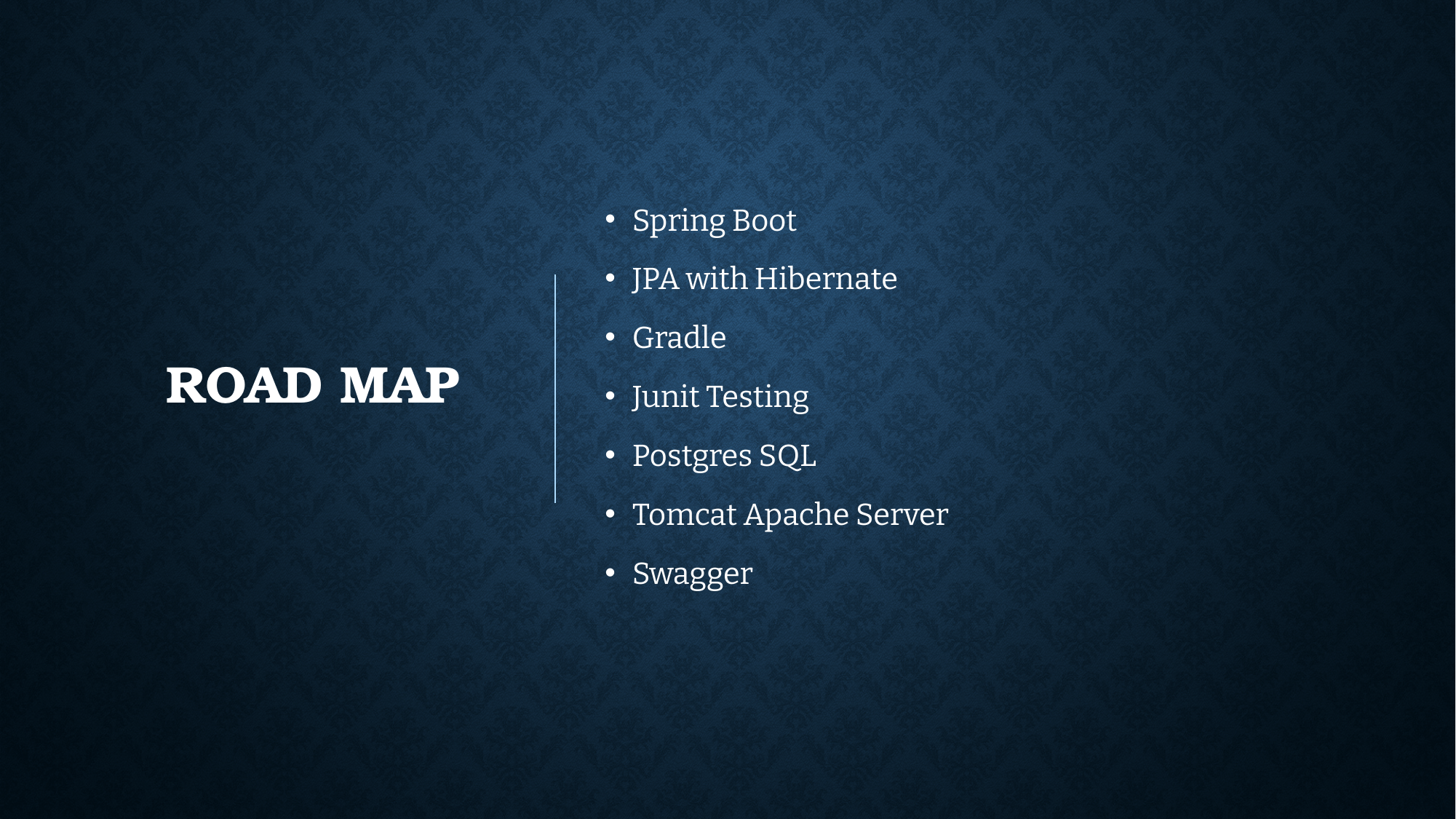

# Road Map
Spring Boot
JPA with Hibernate
Gradle
Junit Testing
Postgres SQL
Tomcat Apache Server
Swagger